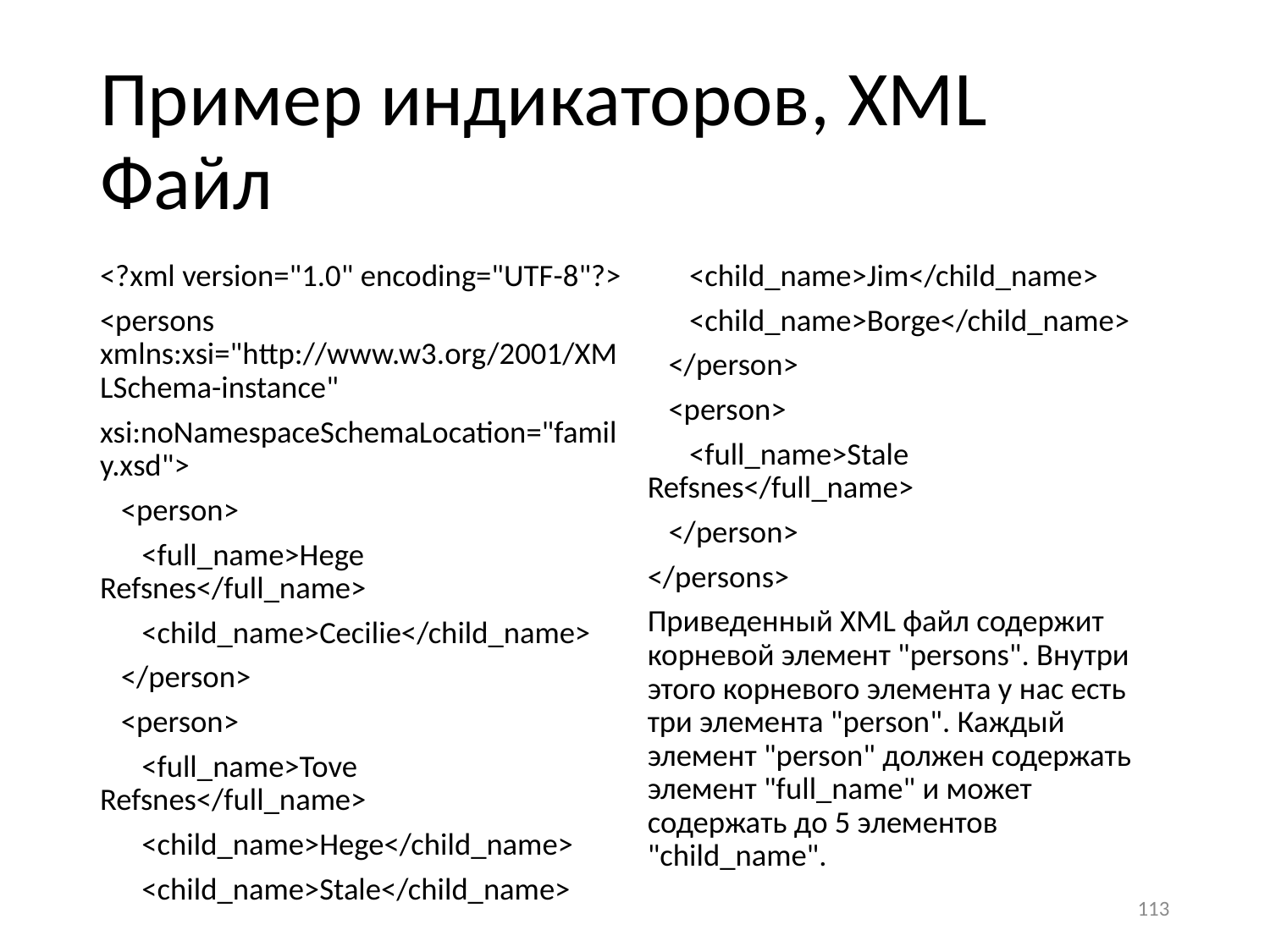

# Пример индикаторов, XML Файл
<?xml version="1.0" encoding="UTF-8"?>
<persons xmlns:xsi="http://www.w3.org/2001/XMLSchema-instance"
xsi:noNamespaceSchemaLocation="family.xsd">
   <person>
      <full_name>Hege Refsnes</full_name>
      <child_name>Cecilie</child_name>
   </person>
   <person>
      <full_name>Tove Refsnes</full_name>
      <child_name>Hege</child_name>
      <child_name>Stale</child_name>
      <child_name>Jim</child_name>
      <child_name>Borge</child_name>
   </person>
   <person>
      <full_name>Stale Refsnes</full_name>
   </person>
</persons>
Приведенный XML файл содержит корневой элемент "persons". Внутри этого корневого элемента у нас есть три элемента "person". Каждый элемент "person" должен содержать элемент "full_name" и может содержать до 5 элементов "child_name".
113